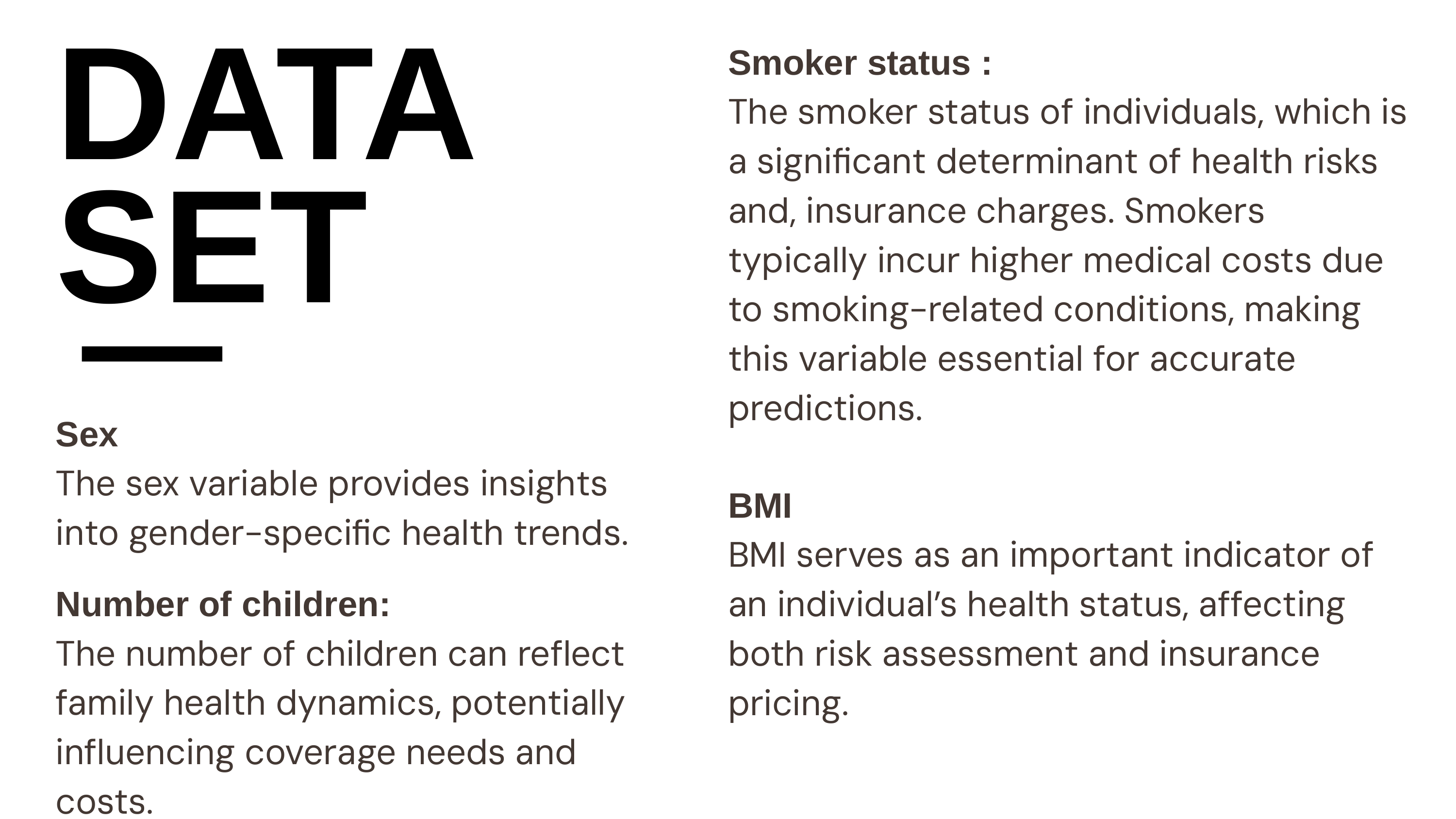

Smoker status :
The smoker status of individuals, which is a significant determinant of health risks and, insurance charges. Smokers typically incur higher medical costs due to smoking-related conditions, making this variable essential for accurate predictions.
DATA SET

Sex
The sex variable provides insights into gender-specific health trends.
BMI
BMI serves as an important indicator of an individual’s health status, affecting both risk assessment and insurance pricing.

Number of children:
The number of children can reflect family health dynamics, potentially influencing coverage needs and costs.